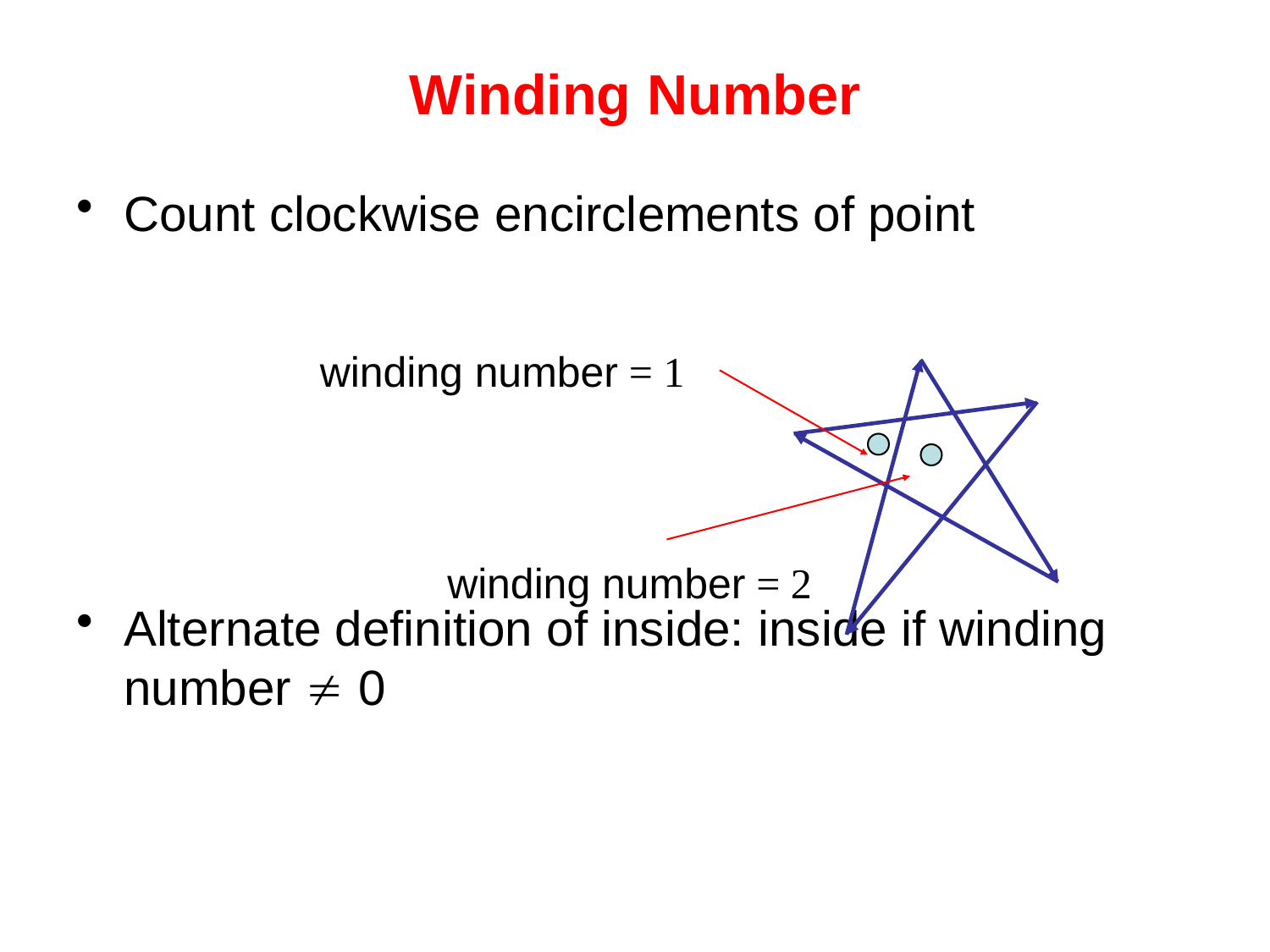

# Winding Number
Count clockwise encirclements of point

Alternate definition of inside: inside if winding number ≠ 0
winding number = 1

winding number = 2